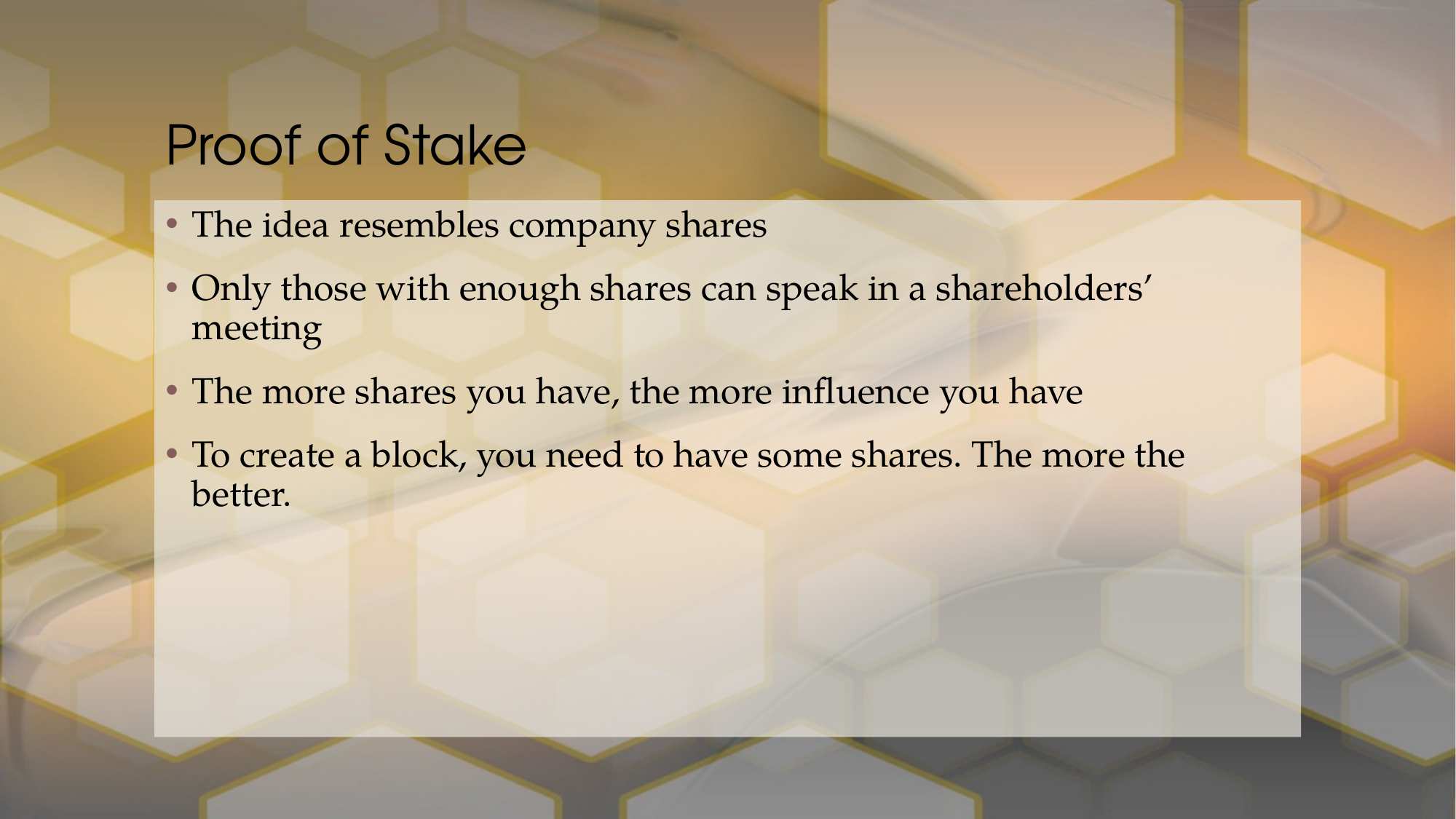

# Proof of Stake
The idea resembles company shares
Only those with enough shares can speak in a shareholders’ meeting
The more shares you have, the more influence you have
To create a block, you need to have some shares. The more the better.